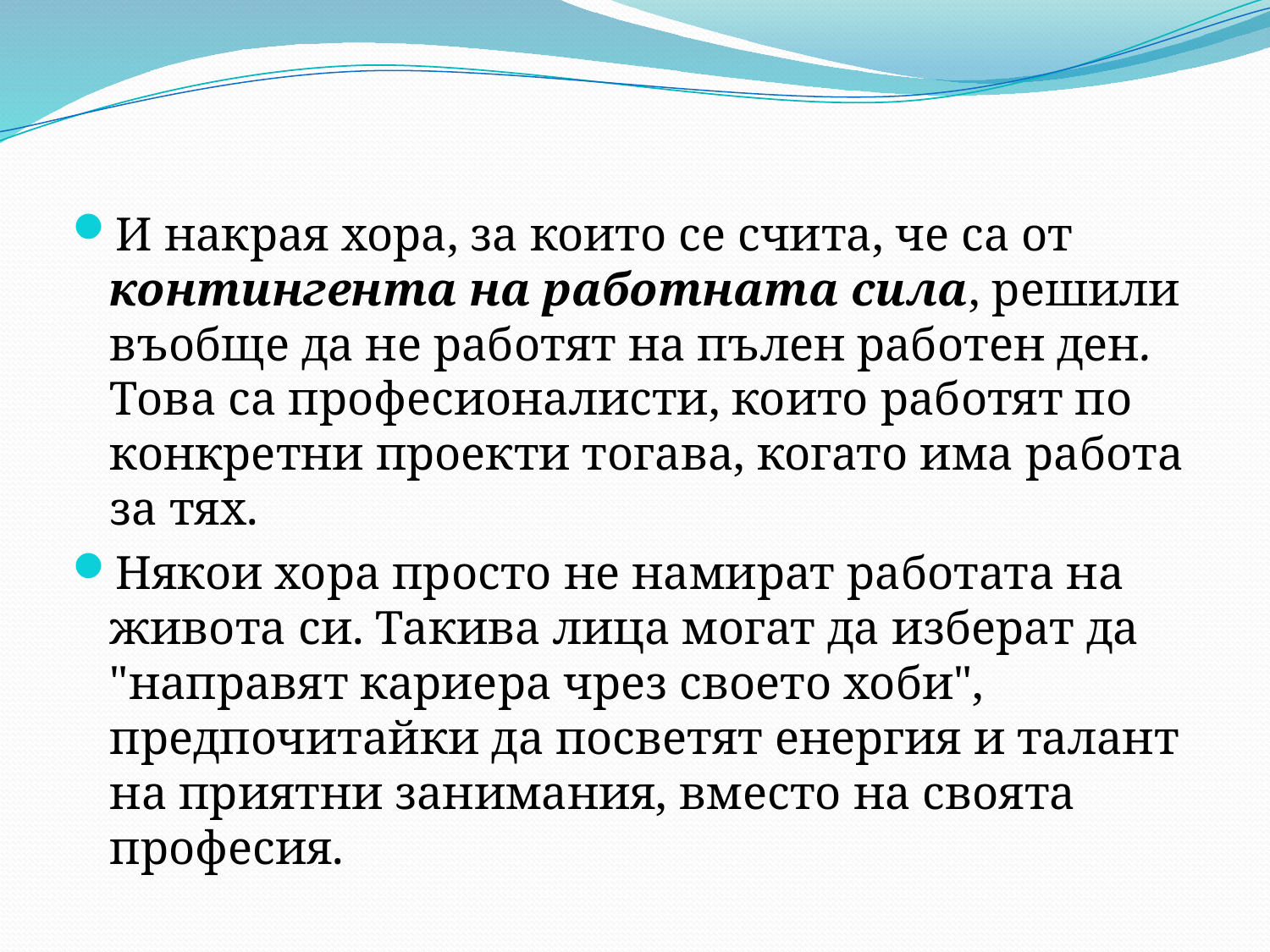

И накрая хора, за които се счита, че са от контингента на работната сила, решили въобще да не работят на пълен работен ден. Това са професионалисти, които работят по конкретни проекти тогава, когато има работа за тях.
Някои хора просто не намират работата на живота си. Такива лица могат да изберат да "направят кариера чрез своето хоби", предпочитайки да посветят енергия и талант на приятни занимания, вместо на своята професия.